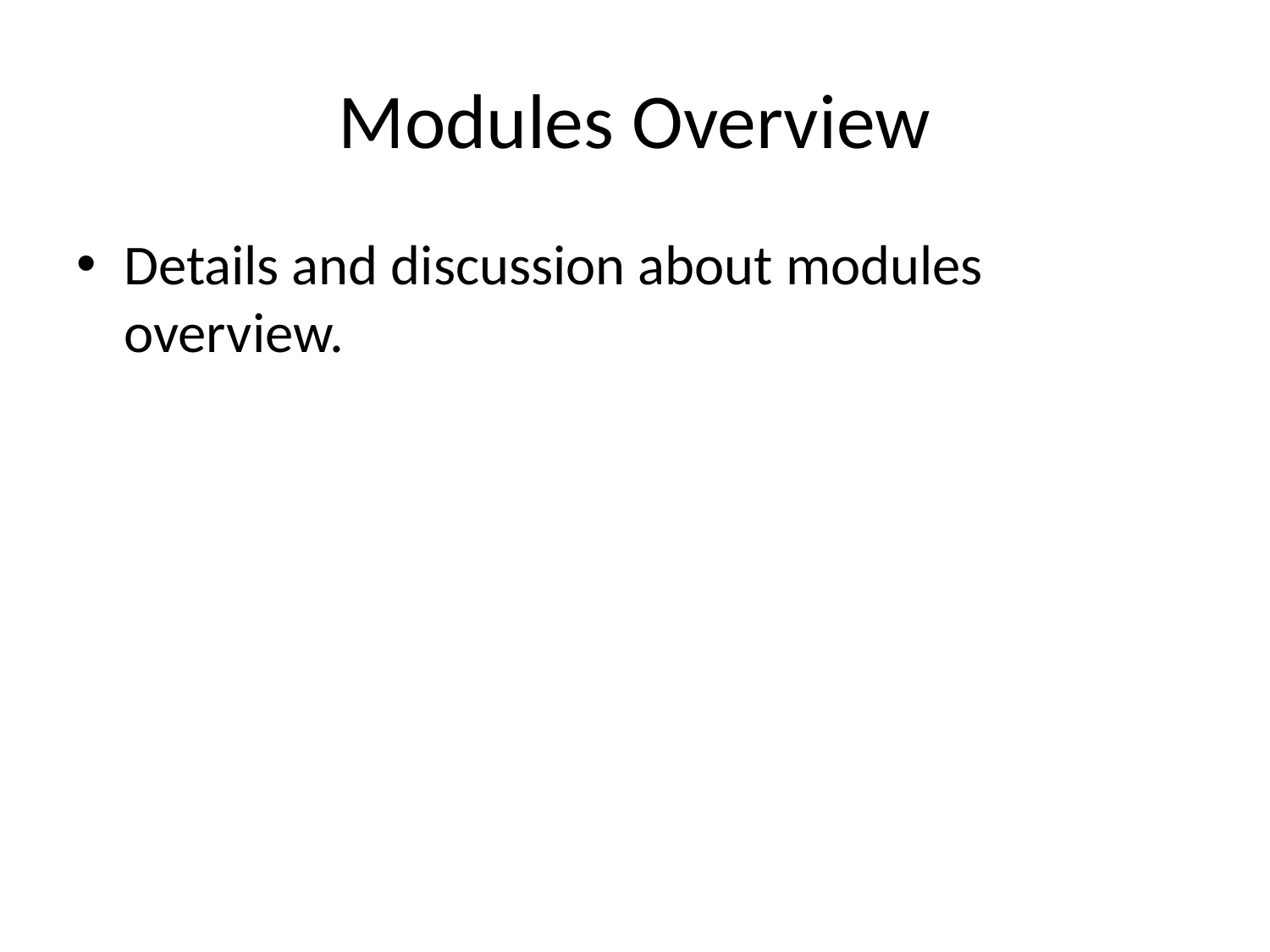

# Modules Overview
Details and discussion about modules overview.